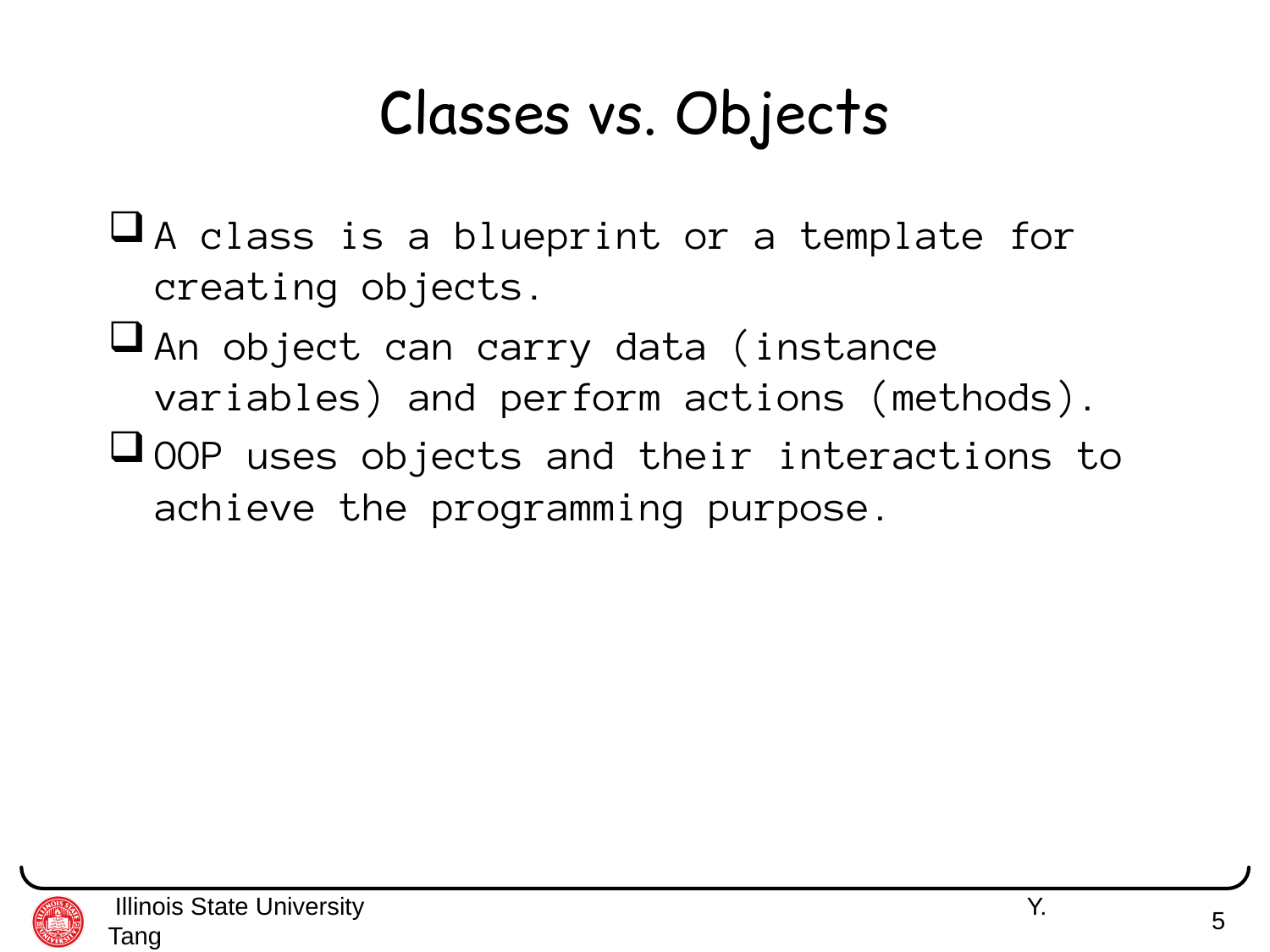

# Classes vs. Objects
A class is a blueprint or a template for creating objects.
An object can carry data (instance variables) and perform actions (methods).
OOP uses objects and their interactions to achieve the programming purpose.

 Illinois State University                      	                                                           Y. Tang
5